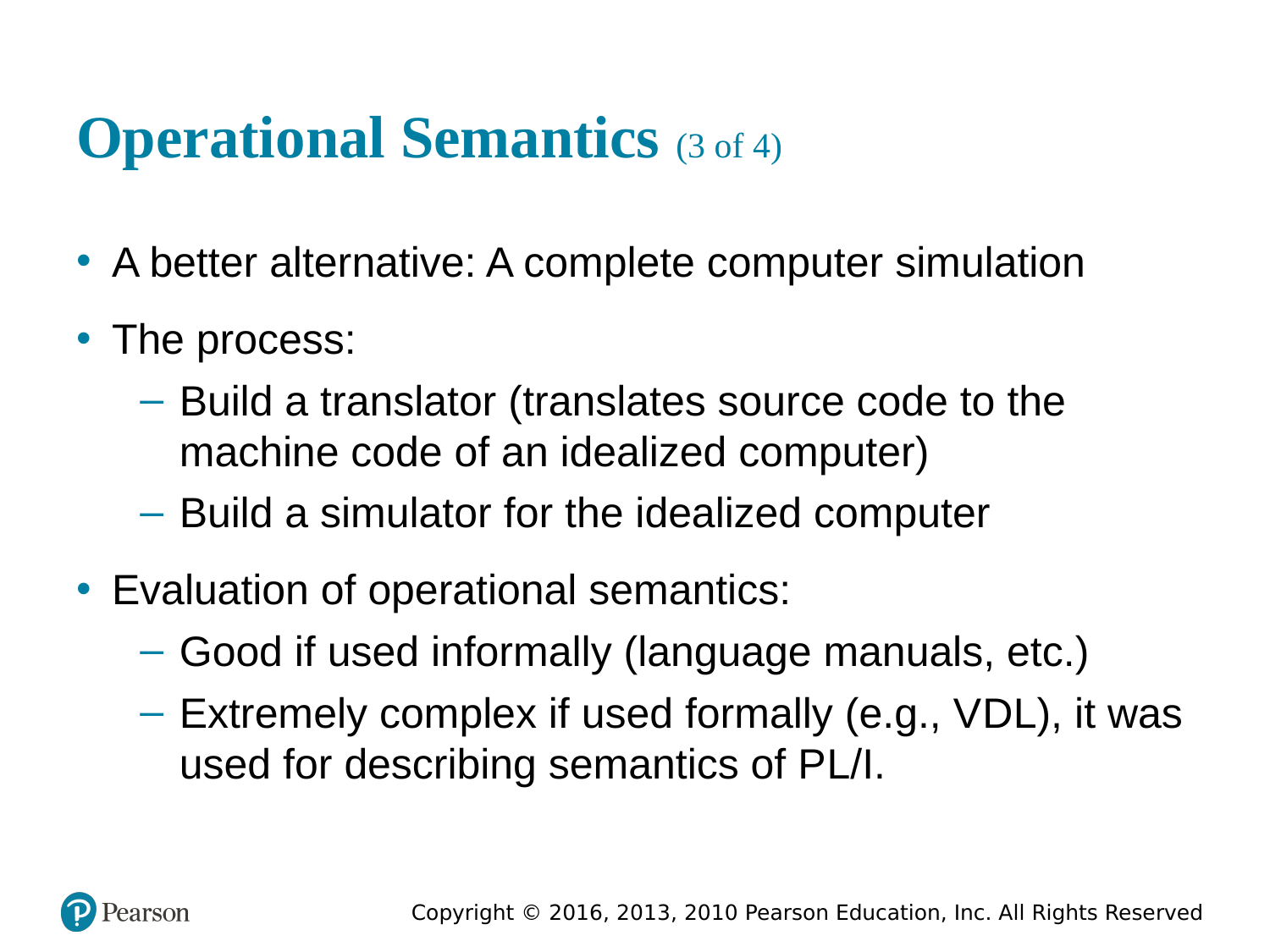

# Operational Semantics (3 of 4)
A better alternative: A complete computer simulation
The process:
Build a translator (translates source code to the machine code of an idealized computer)
Build a simulator for the idealized computer
Evaluation of operational semantics:
Good if used informally (language manuals, etc.)
Extremely complex if used formally (e.g., V D L), it was used for describing semantics of P L/I.